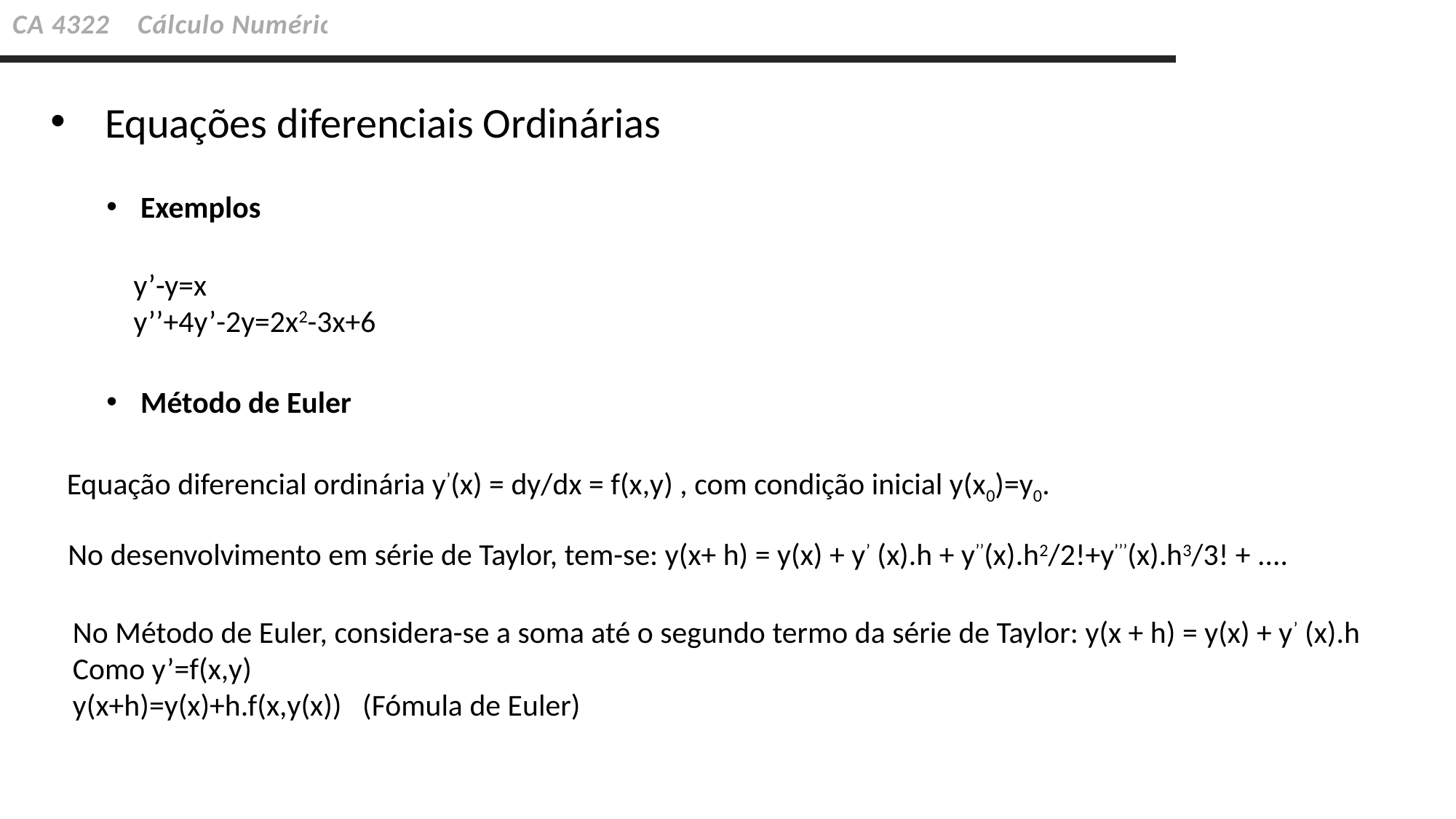

CA 4322    Cálculo Numérico
Equações diferenciais Ordinárias
Exemplos
y’-y=x
y’’+4y’-2y=2x2-3x+6
Método de Euler
Equação diferencial ordinária y’(x) = dy/dx = f(x,y) , com condição inicial y(x0)=y0.

No desenvolvimento em série de Taylor, tem-se: y(x+ h) = y(x) + y’ (x).h + y’’(x).h2/2!+y’’’(x).h3/3! + ....

No Método de Euler, considera-se a soma até o segundo termo da série de Taylor: y(x + h) = y(x) + y’ (x).h
Como y’=f(x,y)
y(x+h)=y(x)+h.f(x,y(x))   (Fómula de Euler)